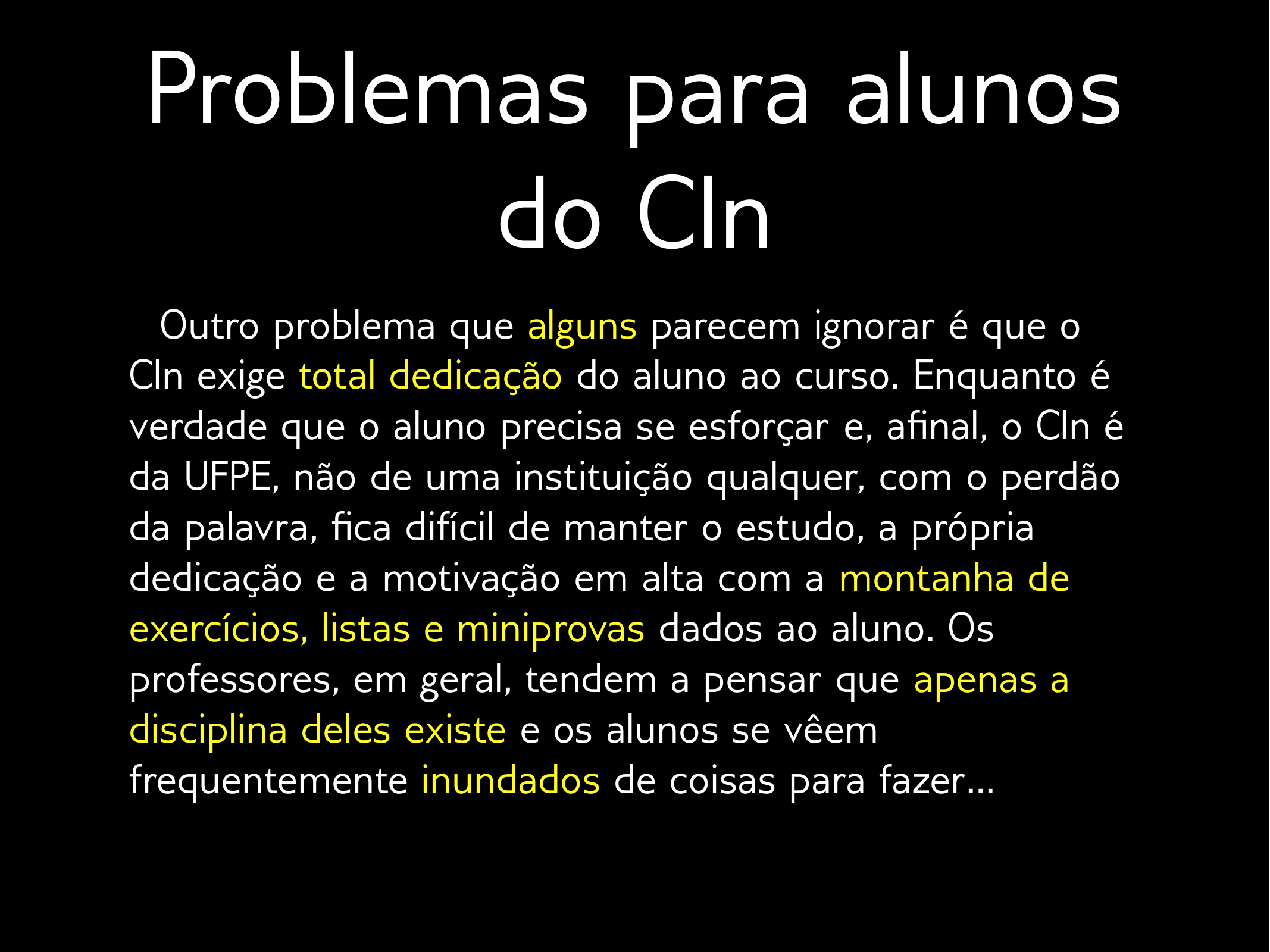

# Problemas para alunos do CIn
Outro problema que alguns parecem ignorar é que o CIn exige total dedicação do aluno ao curso. Enquanto é verdade que o aluno precisa se esforçar ­e, afinal, o CIn é da UFPE, não de uma instituição qualquer, com o perdão da palavra, fica difícil de manter o estudo, a própria dedicação e a motivação em alta com a montanha de exercícios, listas e miniprovas dados ao aluno. Os professores, em geral, tendem a pensar que apenas a disciplina deles existe e os alunos se vêem frequentemente inundados de coisas para fazer…